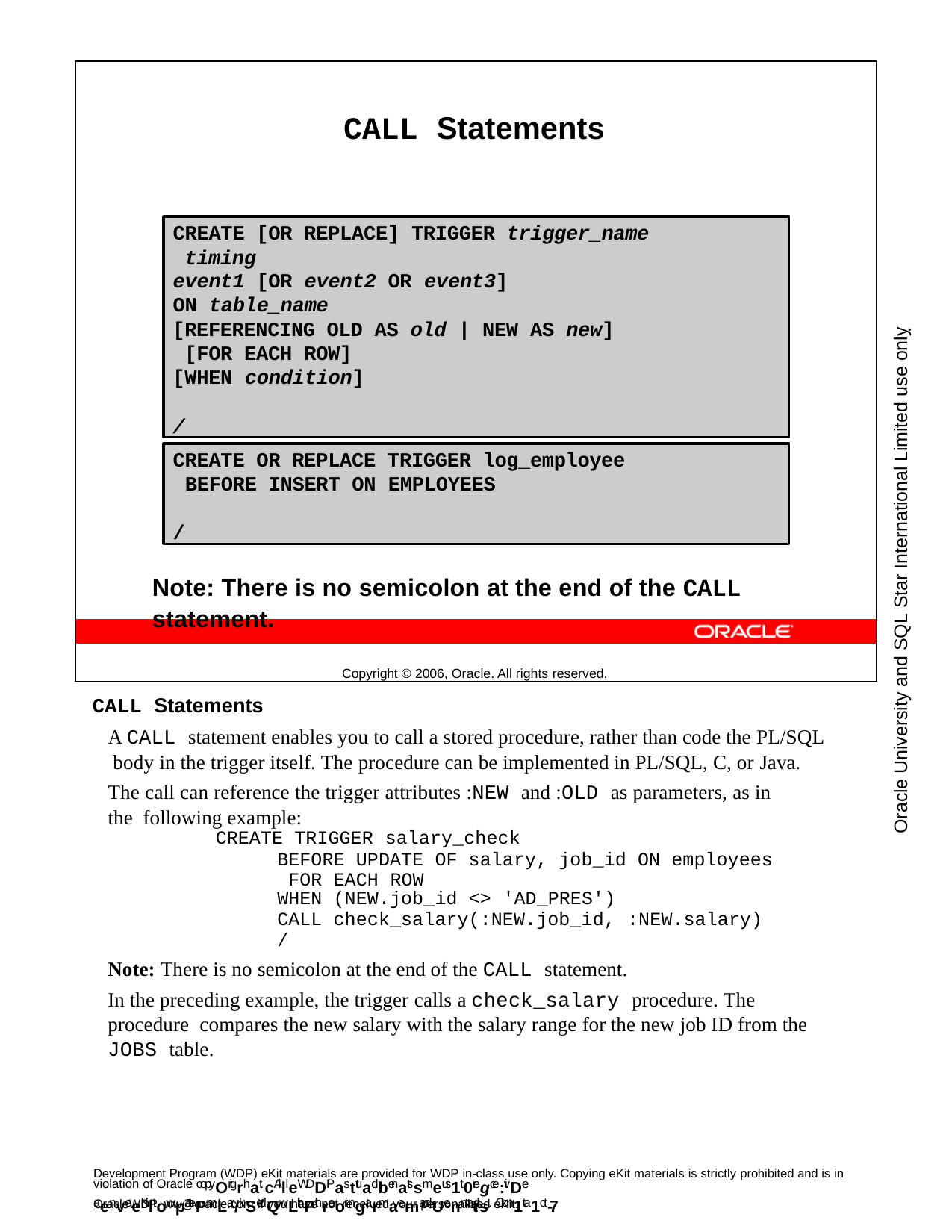

CALL Statements

Note: There is no semicolon at the end of the CALL
statement.

Copyright © 2006, Oracle. All rights reserved.
CREATE [OR REPLACE] TRIGGER trigger_name  timing
event1 [OR event2 OR event3]
ON table_name
[REFERENCING OLD AS old | NEW AS new]  [FOR EACH ROW]
[WHEN condition]

/
Oracle University and SQL Star International Limited use onlyฺ
CALL procedure_name
CREATE OR REPLACE TRIGGER log_employee  BEFORE INSERT ON EMPLOYEES

/
CALL log_execution

CALL Statements
A CALL statement enables you to call a stored procedure, rather than code the PL/SQL  body in the trigger itself. The procedure can be implemented in PL/SQL, C, or Java.
The call can reference the trigger attributes :NEW and :OLD as parameters, as in the  following example:
CREATE TRIGGER salary_check
BEFORE UPDATE OF salary, job_id ON employees  FOR EACH ROW
WHEN (NEW.job_id <> 'AD_PRES')
CALL check_salary(:NEW.job_id, :NEW.salary)
/
Note: There is no semicolon at the end of the CALL statement.
In the preceding example, the trigger calls a check_salary procedure. The procedure  compares the new salary with the salary range for the new job ID from the JOBS table.
Development Program (WDP) eKit materials are provided for WDP in-class use only. Copying eKit materials is strictly prohibited and is in
violation of Oracle copyOrigrhat. cAllleWDDPasttuadbenatssmeus1t 0regce:ivDe aenveeKiltowpatePrmLar/kSedQwLithPthreoir ngarmaemandUenmaitils. Con1ta1ct-7
OracleWDP_ww@oracle.com if you have not received your personalized eKit.